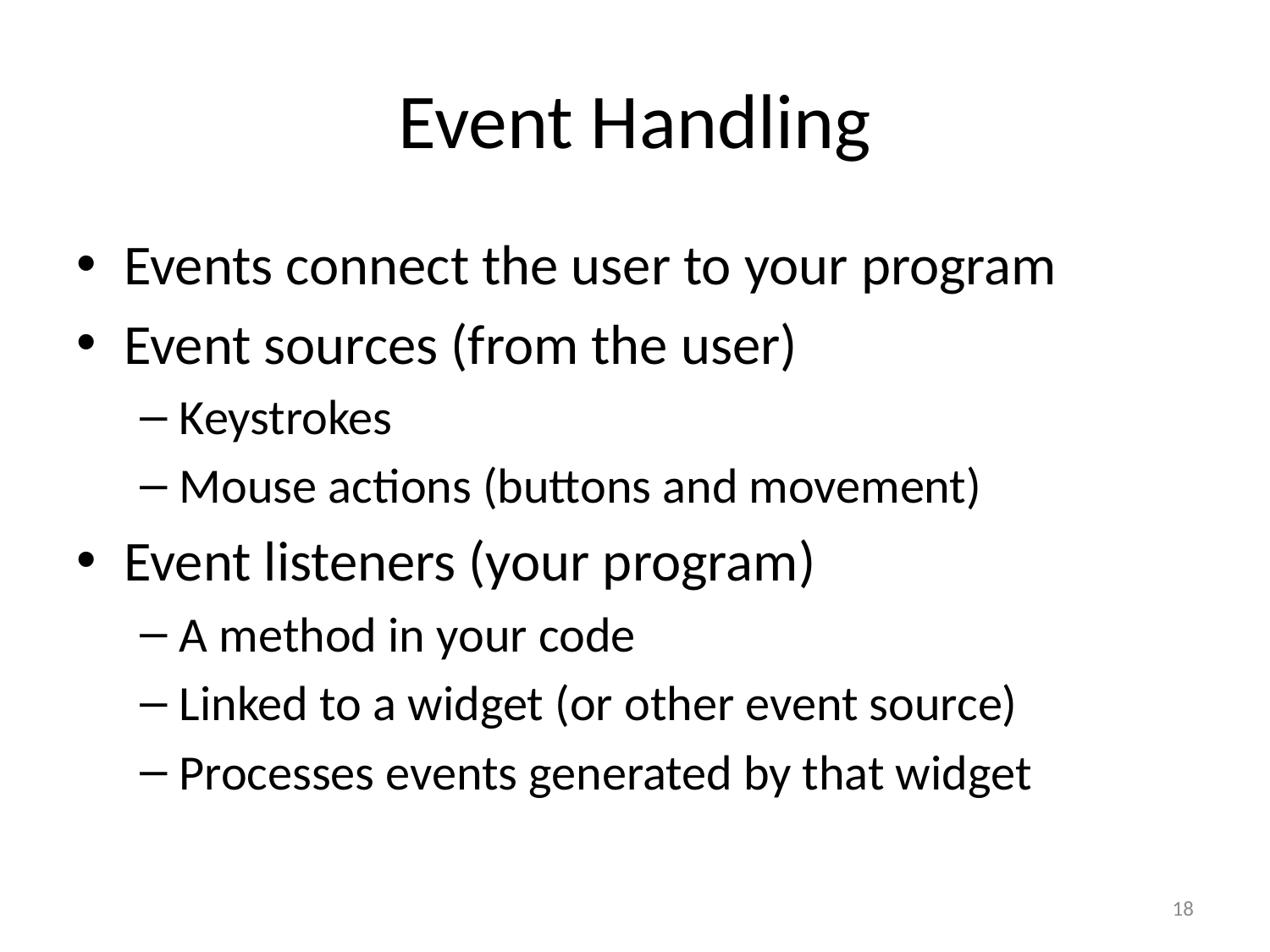

# Event Handling
Events connect the user to your program
Event sources (from the user)
Keystrokes
Mouse actions (buttons and movement)
Event listeners (your program)
A method in your code
Linked to a widget (or other event source)
Processes events generated by that widget
18